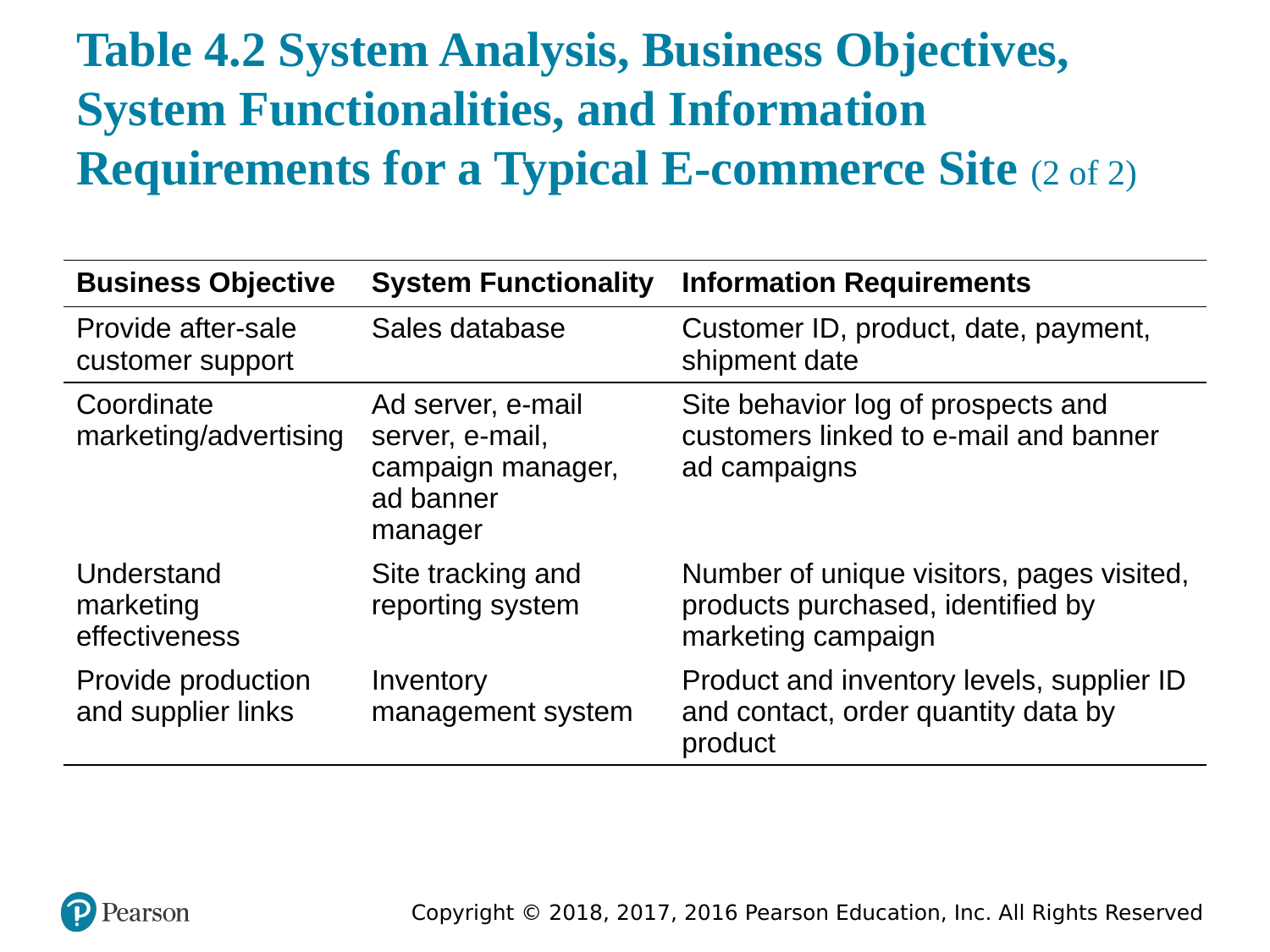

# Table 4.2 System Analysis, Business Objectives, System Functionalities, and Information Requirements for a Typical E-commerce Site (2 of 2)
| Business Objective | System Functionality | Information Requirements |
| --- | --- | --- |
| Provide after-sale customer support | Sales database | Customer ID, product, date, payment, shipment date |
| Coordinate marketing/advertising | Ad server, e-mail server, e-mail, campaign manager, ad banner manager | Site behavior log of prospects and customers linked to e-mail and banner ad campaigns |
| Understand marketing effectiveness | Site tracking and reporting system | Number of unique visitors, pages visited, products purchased, identified by marketing campaign |
| Provide production and supplier links | Inventory management system | Product and inventory levels, supplier ID and contact, order quantity data by product |